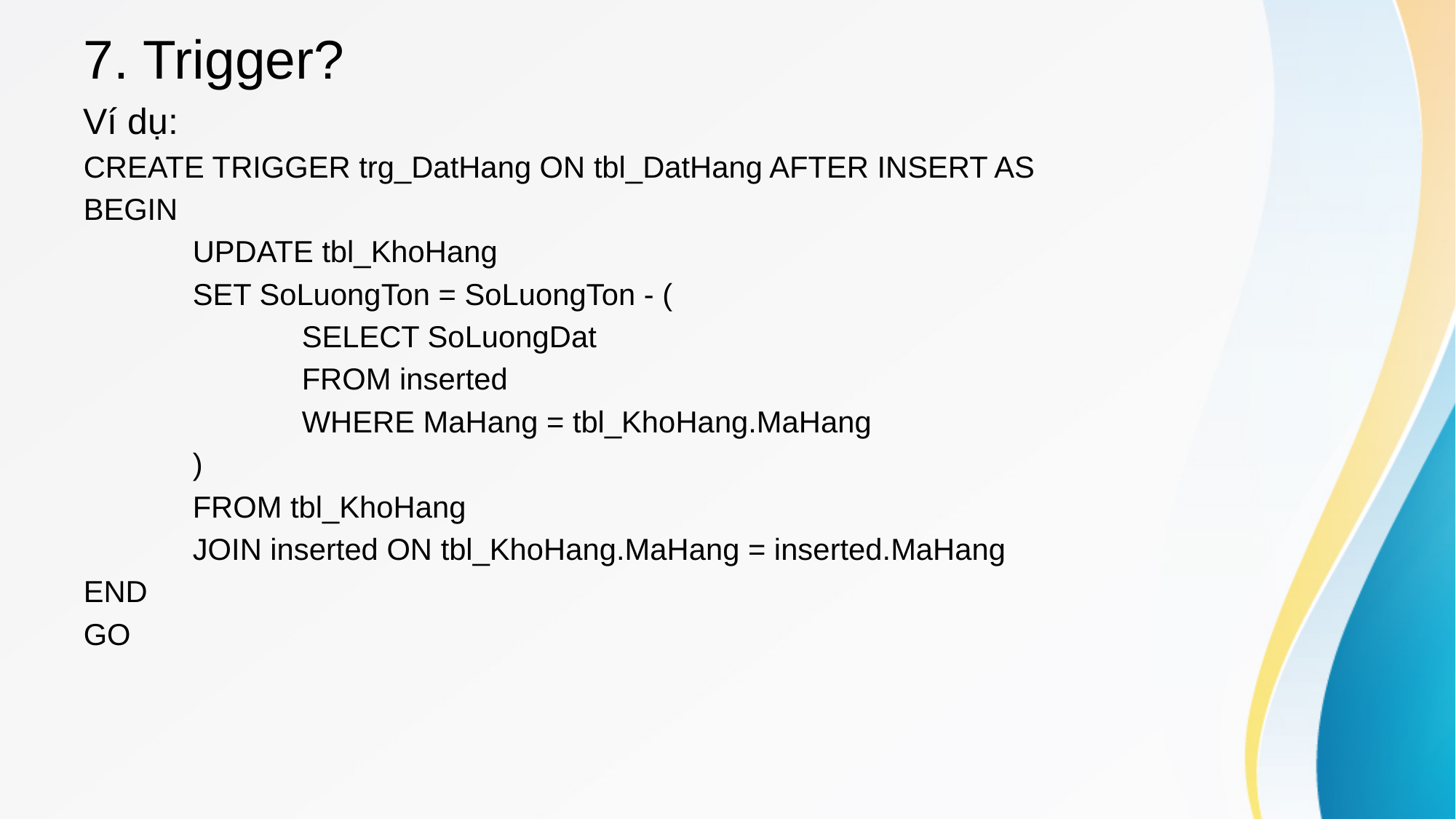

# 7. Trigger?
Ví dụ:
CREATE TRIGGER trg_DatHang ON tbl_DatHang AFTER INSERT AS
BEGIN
	UPDATE tbl_KhoHang
	SET SoLuongTon = SoLuongTon - (
		SELECT SoLuongDat
		FROM inserted
		WHERE MaHang = tbl_KhoHang.MaHang
	)
	FROM tbl_KhoHang
	JOIN inserted ON tbl_KhoHang.MaHang = inserted.MaHang
END
GO